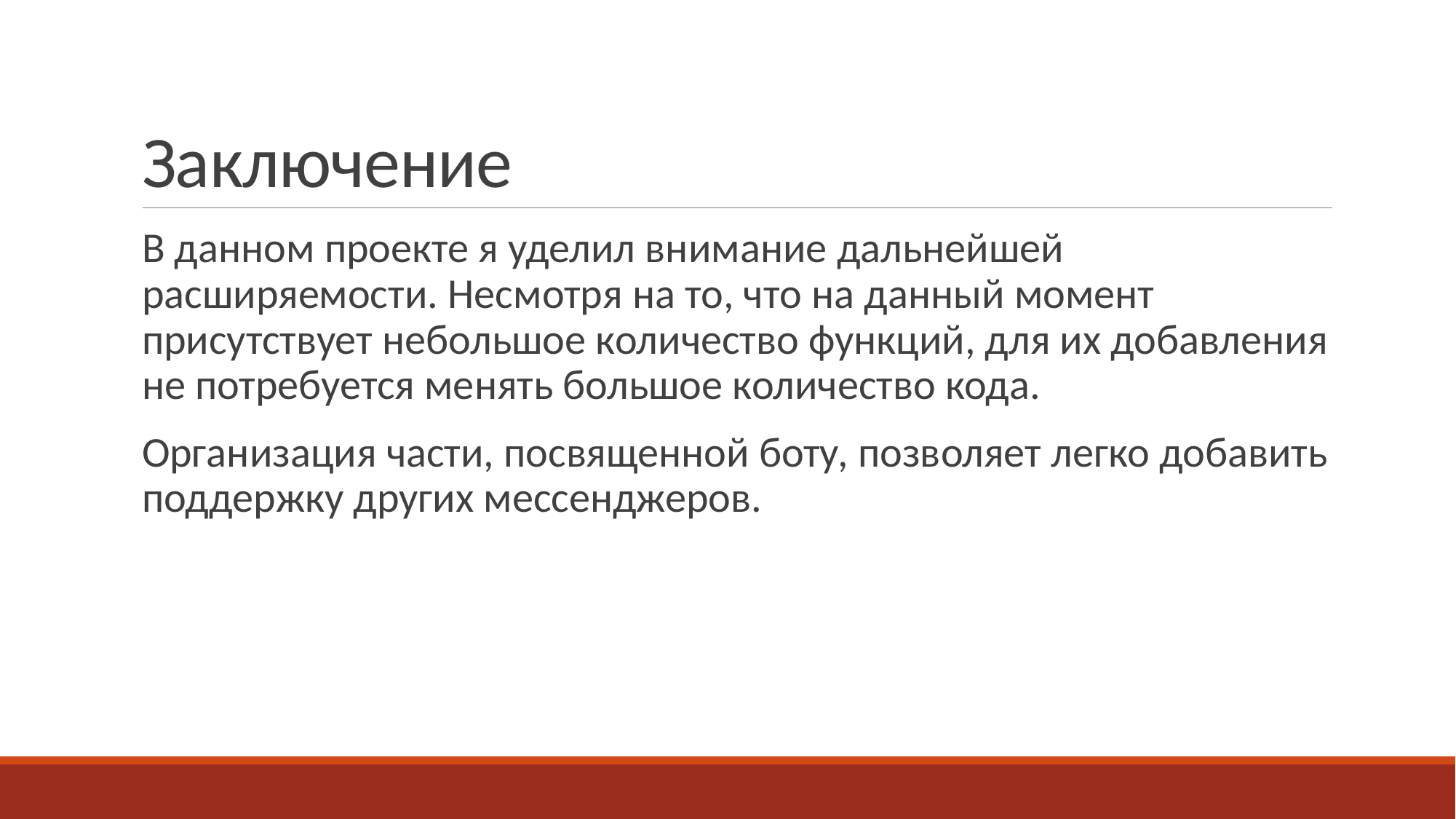

# Заключение
В данном проекте я уделил внимание дальнейшей расширяемости. Несмотря на то, что на данный момент присутствует небольшое количество функций, для их добавления не потребуется менять большое количество кода.
Организация части, посвященной боту, позволяет легко добавить поддержку других мессенджеров.